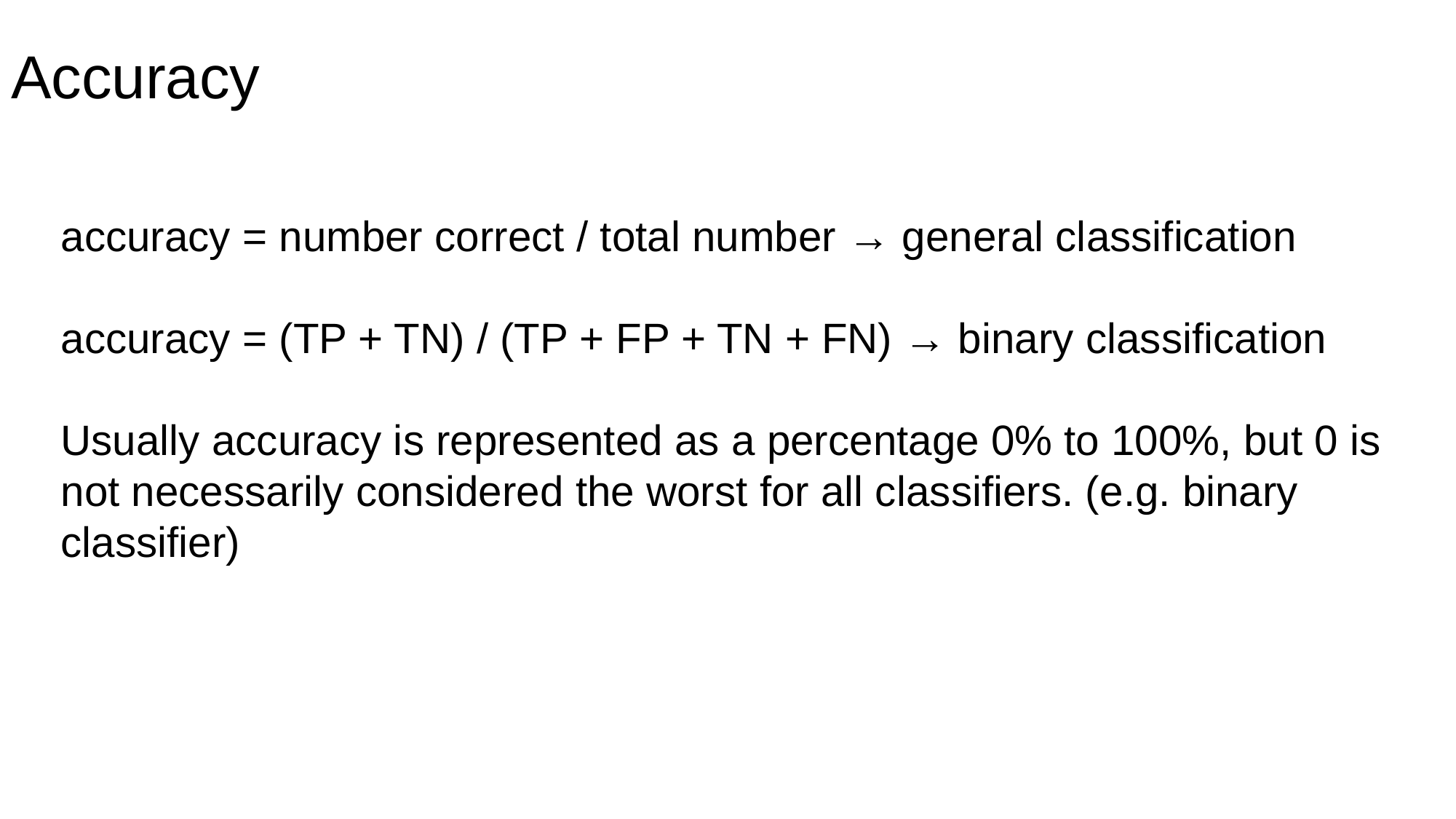

# Accuracy
accuracy = number correct / total number → general classification

accuracy = (TP + TN) / (TP + FP + TN + FN) → binary classification

Usually accuracy is represented as a percentage 0% to 100%, but 0 is not necessarily considered the worst for all classifiers. (e.g. binary classifier)